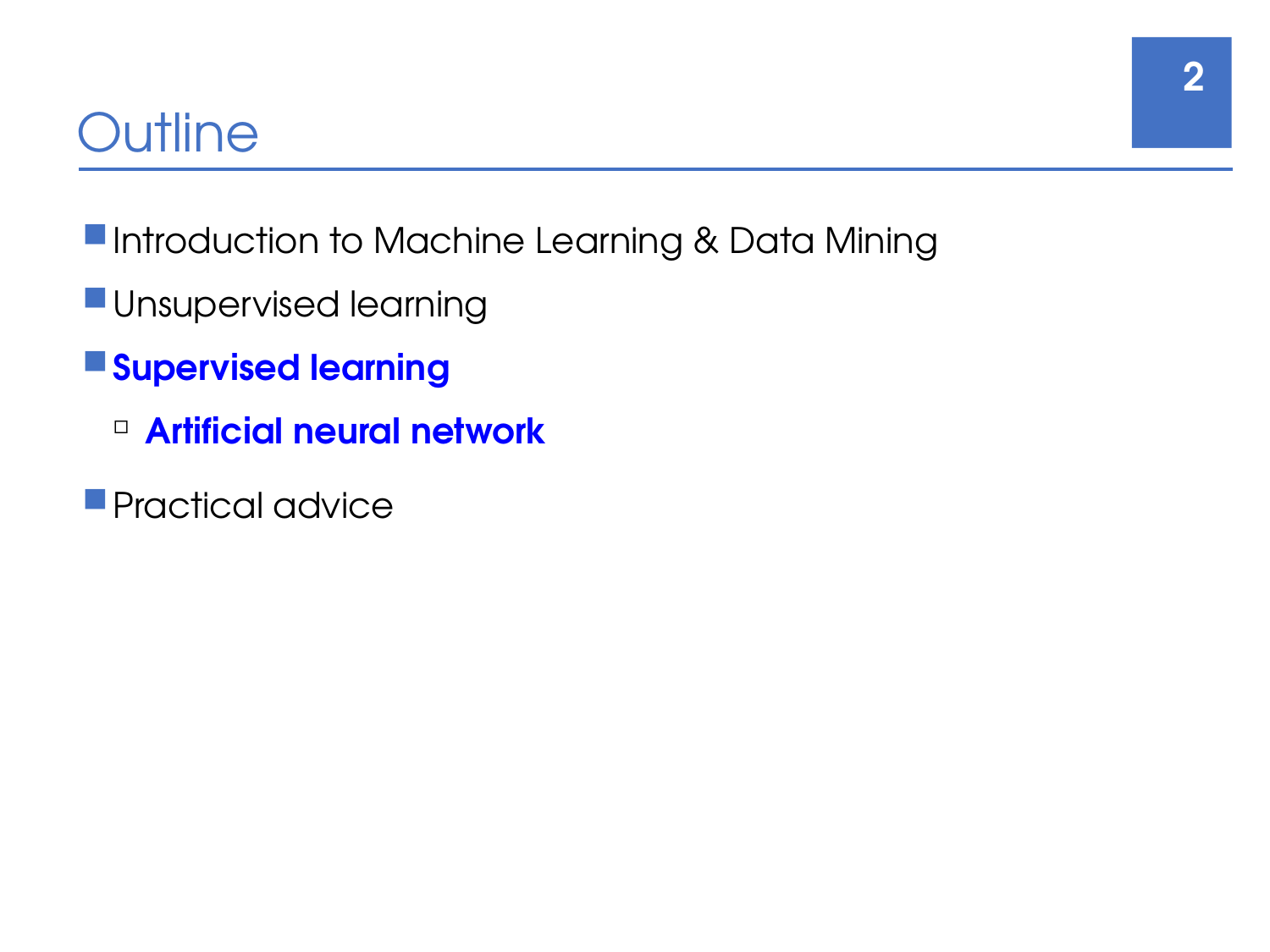

2
# Outline

Introduction to Machine Learning & Data Mining
Unsupervised learning
Supervised learning
Artificial neural network
Practical advice